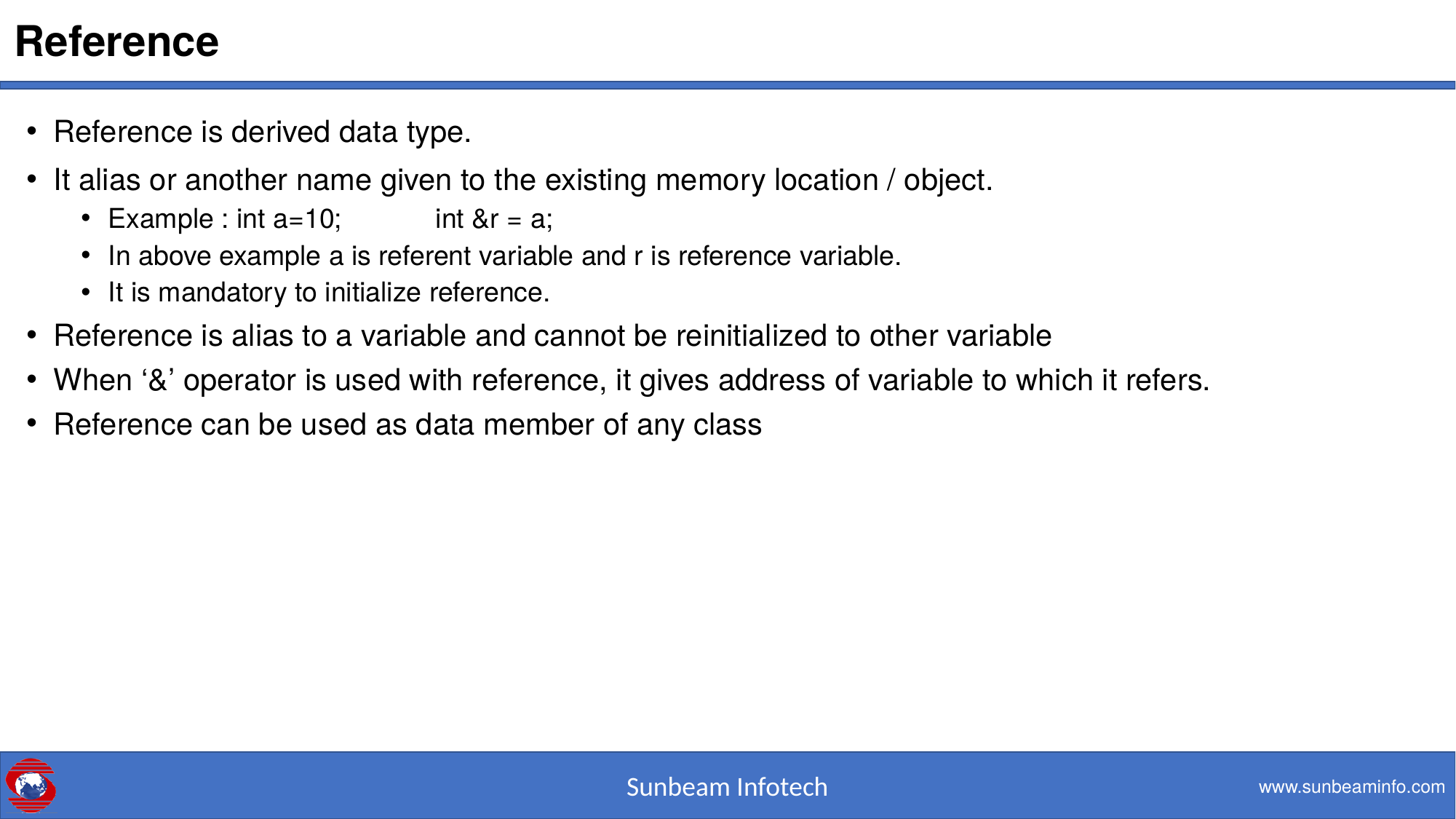

# Reference
Reference is derived data type.
It alias or another name given to the existing memory location / object.
Example : int a=10; 	int &r = a;
In above example a is referent variable and r is reference variable.
It is mandatory to initialize reference.
Reference is alias to a variable and cannot be reinitialized to other variable
When ‘&’ operator is used with reference, it gives address of variable to which it refers.
Reference can be used as data member of any class